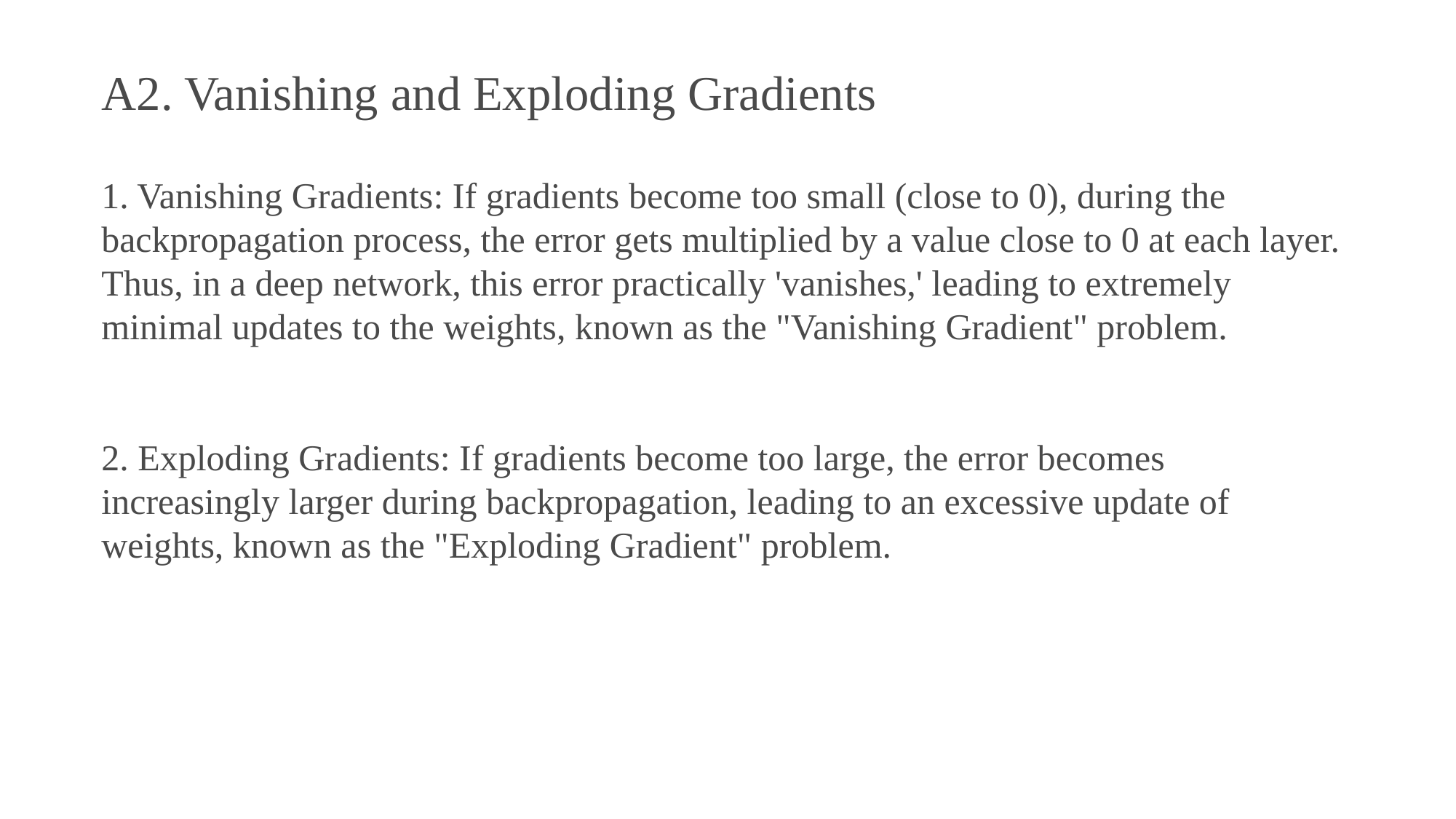

A2. Vanishing and Exploding Gradients
1. Vanishing Gradients: If gradients become too small (close to 0), during the backpropagation process, the error gets multiplied by a value close to 0 at each layer. Thus, in a deep network, this error practically 'vanishes,' leading to extremely minimal updates to the weights, known as the "Vanishing Gradient" problem.
2. Exploding Gradients: If gradients become too large, the error becomes increasingly larger during backpropagation, leading to an excessive update of weights, known as the "Exploding Gradient" problem.